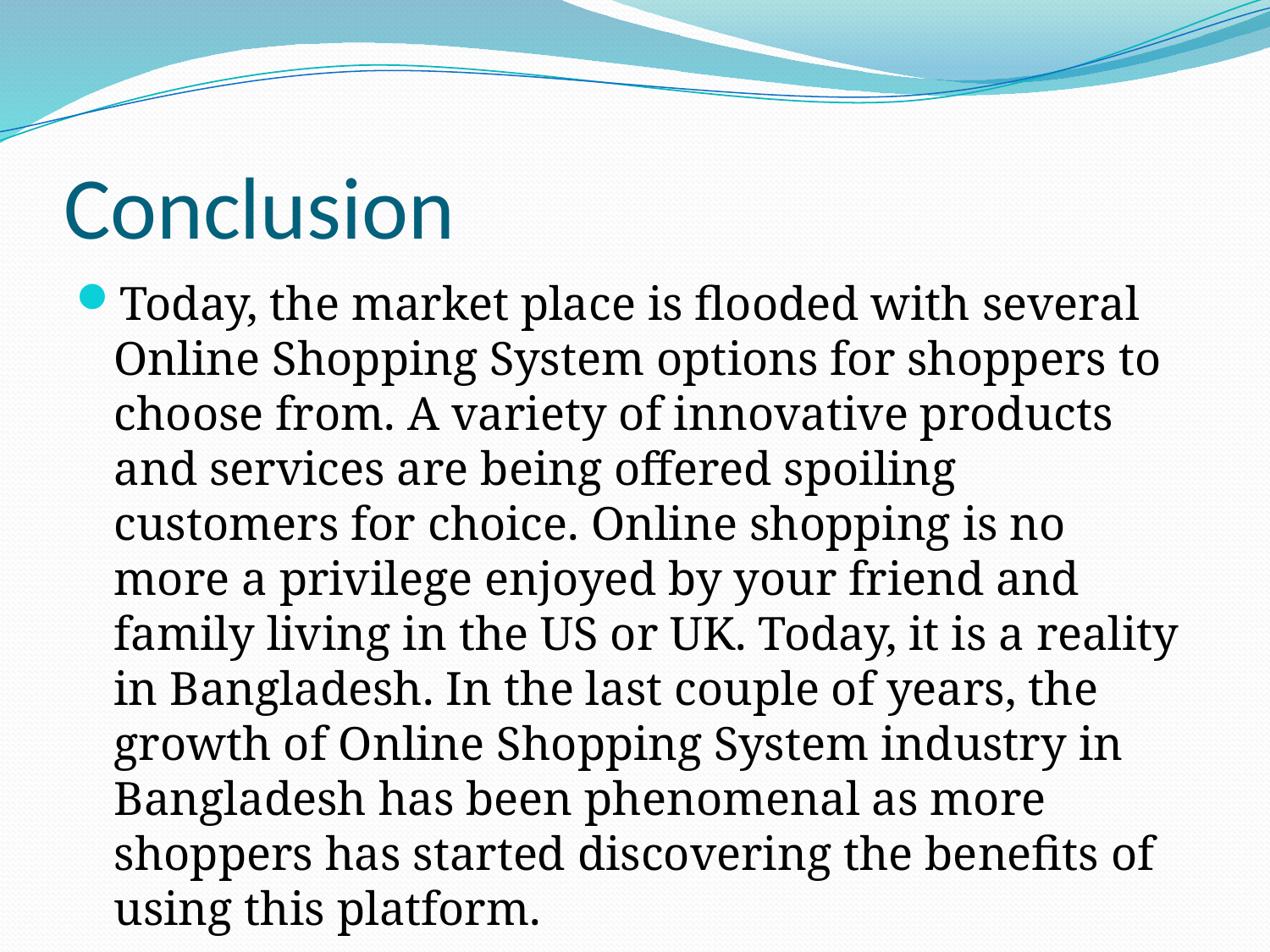

# Conclusion
Today, the market place is flooded with several Online Shopping System options for shoppers to choose from. A variety of innovative products and services are being offered spoiling customers for choice. Online shopping is no more a privilege enjoyed by your friend and family living in the US or UK. Today, it is a reality in Bangladesh. In the last couple of years, the growth of Online Shopping System industry in Bangladesh has been phenomenal as more shoppers has started discovering the benefits of using this platform.